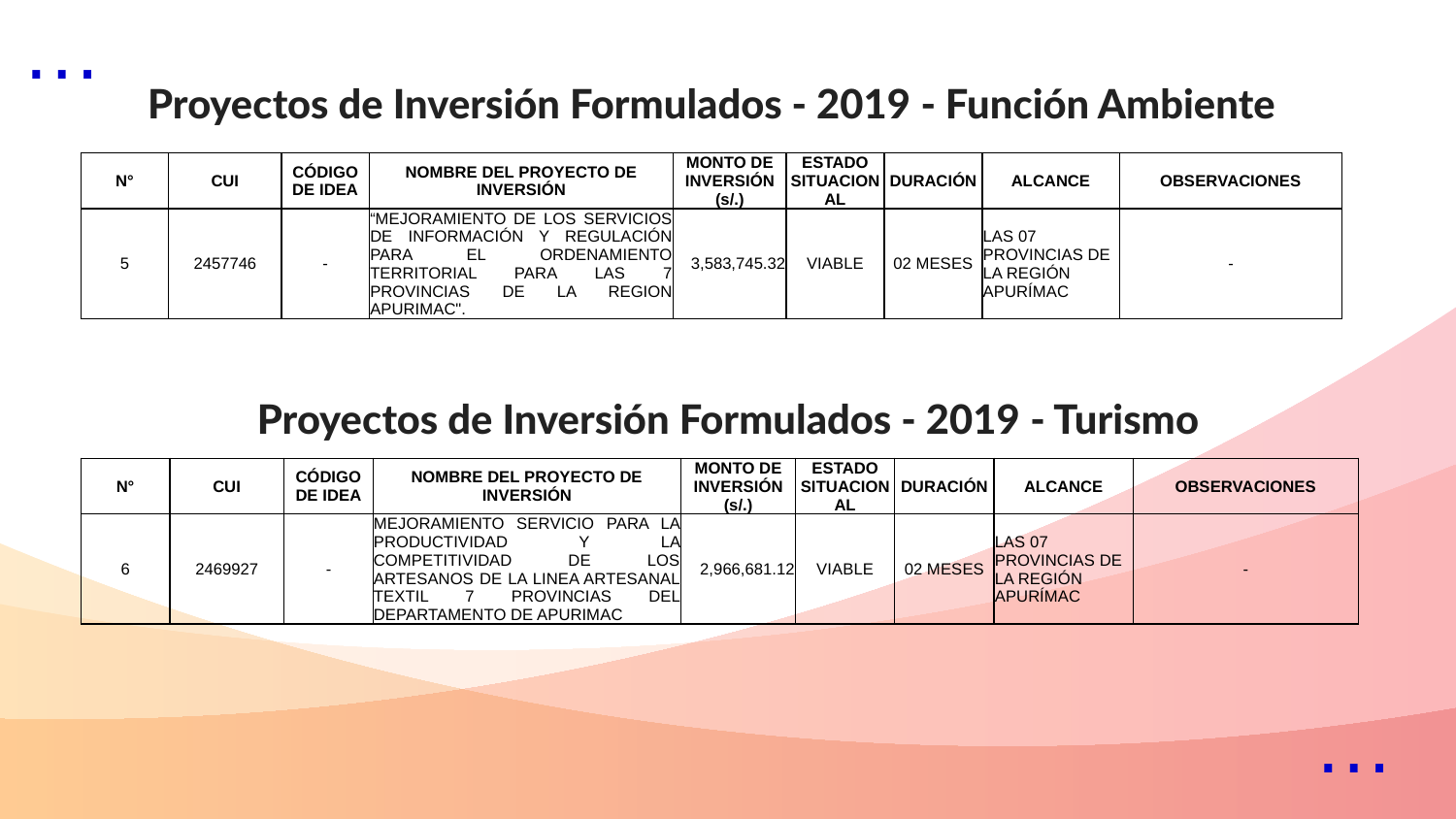

…
Proyectos de Inversión Formulados - 2019 - Función Ambiente
| N° | CUI | CÓDIGO DE IDEA | NOMBRE DEL PROYECTO DE INVERSIÓN | MONTO DE INVERSIÓN (s/.) | ESTADO SITUACIONAL | DURACIÓN | ALCANCE | OBSERVACIONES |
| --- | --- | --- | --- | --- | --- | --- | --- | --- |
| 5 | 2457746 | - | “MEJORAMIENTO DE LOS SERVICIOS DE INFORMACIÓN Y REGULACIÓN PARA EL ORDENAMIENTO TERRITORIAL PARA LAS 7 PROVINCIAS DE LA REGION APURIMAC". | 3,583,745.32 | VIABLE | 02 MESES | LAS 07 PROVINCIAS DE LA REGIÓN APURÍMAC | - |
Proyectos de Inversión Formulados - 2019 - Turismo
| N° | CUI | CÓDIGO DE IDEA | NOMBRE DEL PROYECTO DE INVERSIÓN | MONTO DE INVERSIÓN (s/.) | ESTADO SITUACIONAL | DURACIÓN | ALCANCE | OBSERVACIONES |
| --- | --- | --- | --- | --- | --- | --- | --- | --- |
| 6 | 2469927 | - | MEJORAMIENTO SERVICIO PARA LA PRODUCTIVIDAD Y LA COMPETITIVIDAD DE LOS ARTESANOS DE LA LINEA ARTESANAL TEXTIL 7 PROVINCIAS DEL DEPARTAMENTO DE APURIMAC | 2,966,681.12 | VIABLE | 02 MESES | LAS 07 PROVINCIAS DE LA REGIÓN APURÍMAC | - |
…